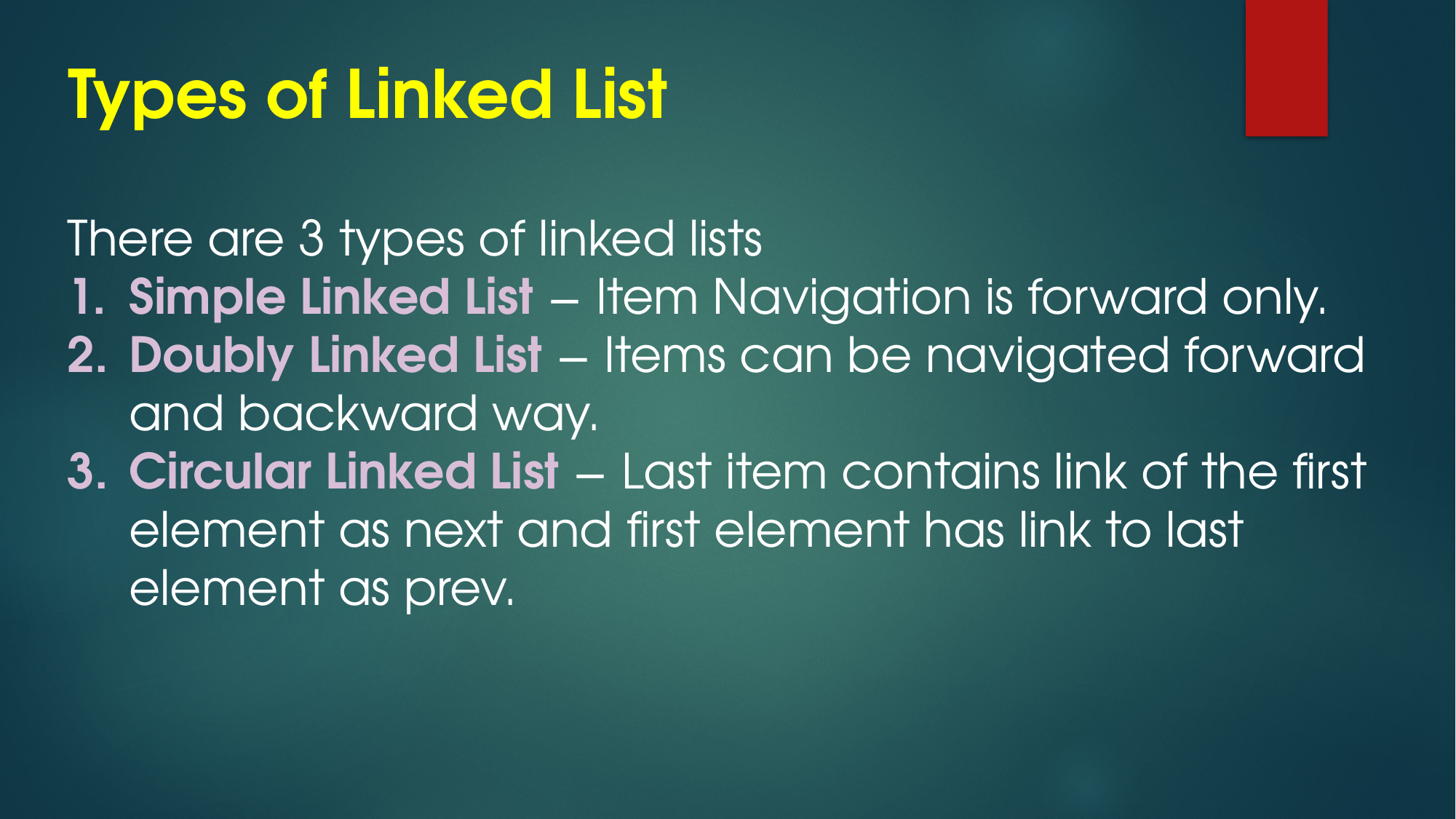

# Types of Linked List
There are 3 types of linked lists
Simple Linked List − Item Navigation is forward only.
Doubly Linked List − Items can be navigated forward and backward way.
Circular Linked List − Last item contains link of the first element as next and first element has link to last element as prev.